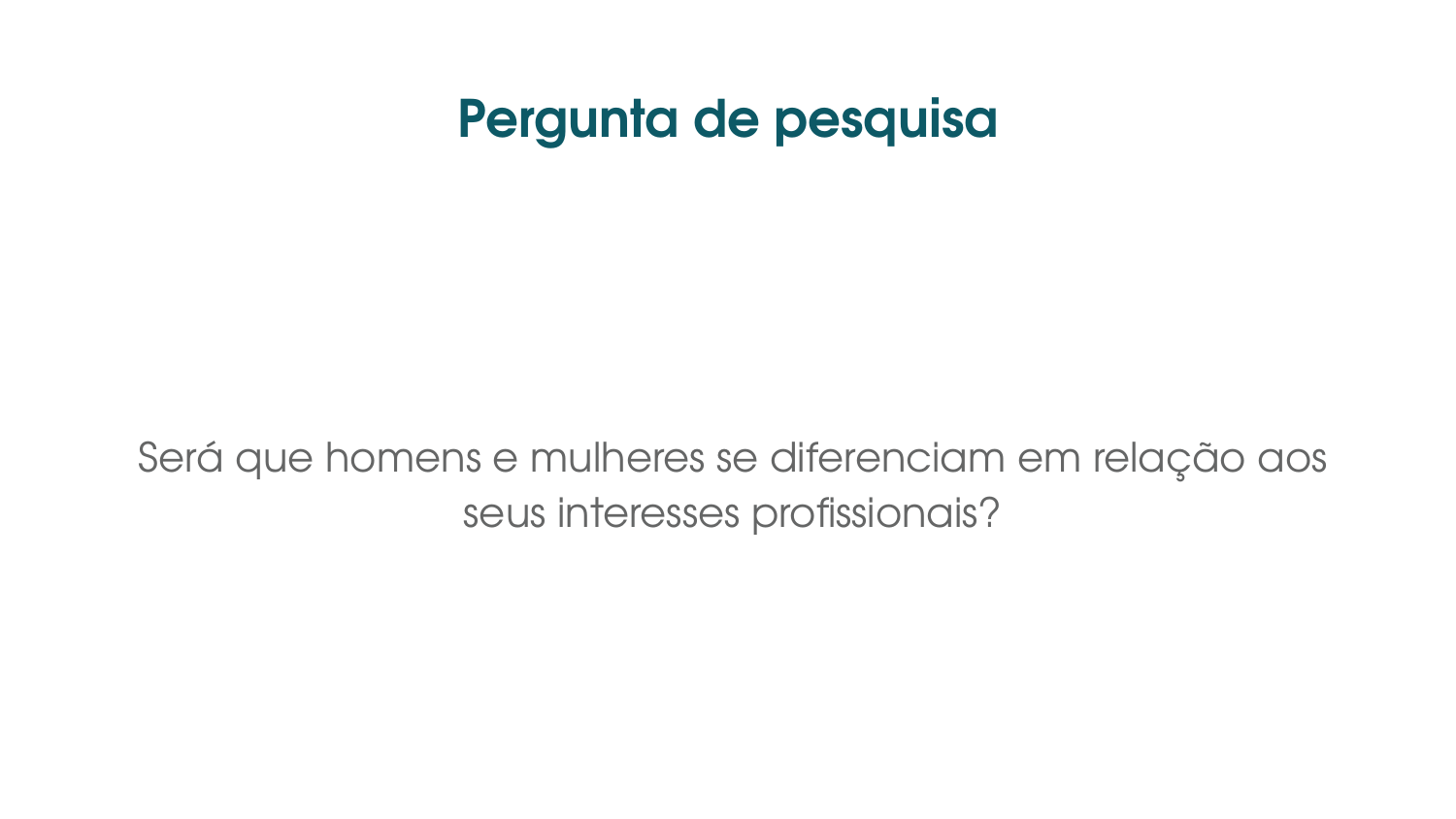

# Pergunta de pesquisa
Será que homens e mulheres se diferenciam em relação aos seus interesses profissionais?